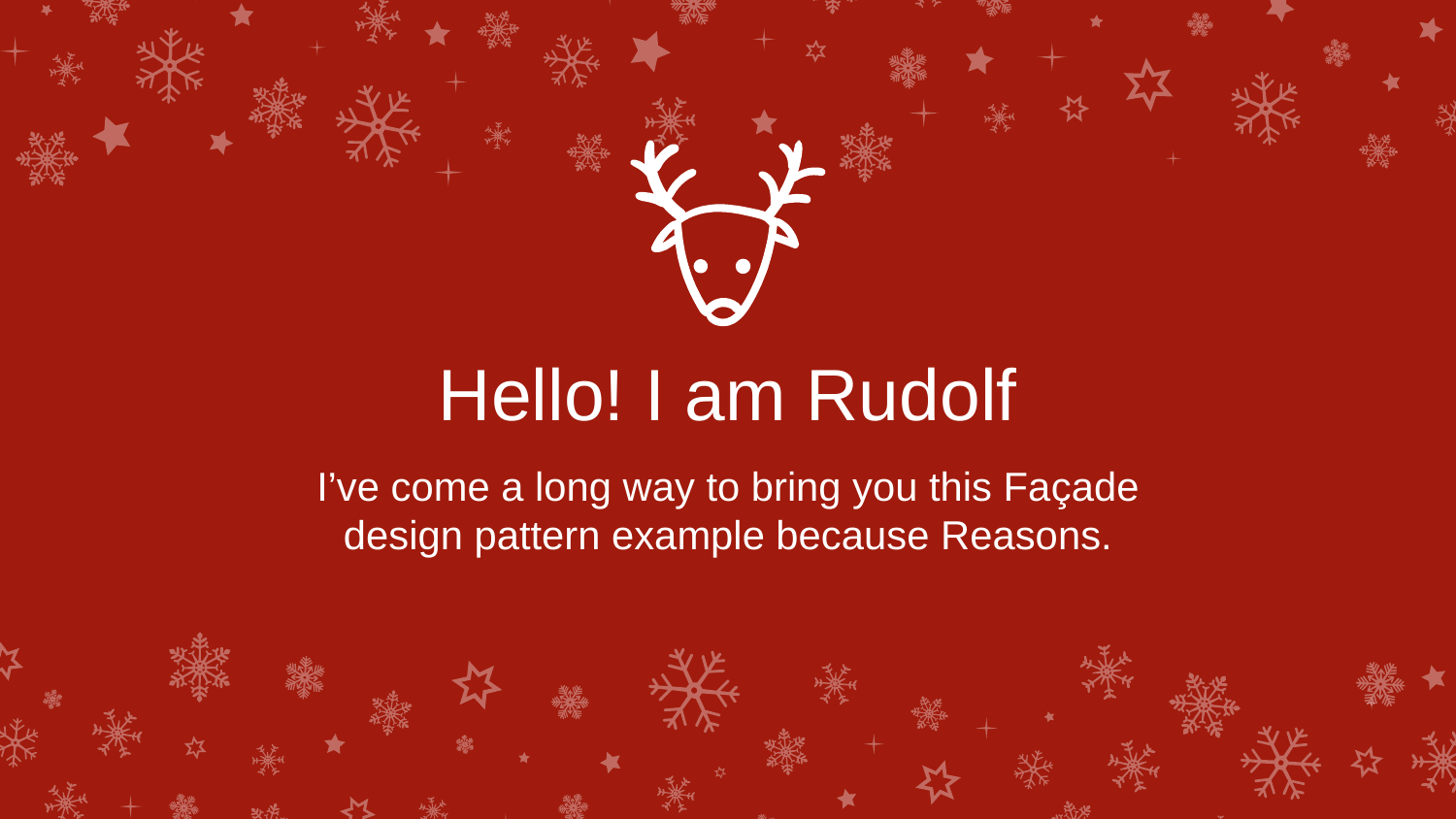

Hello! I am Rudolf
I’ve come a long way to bring you this Façade design pattern example because Reasons.